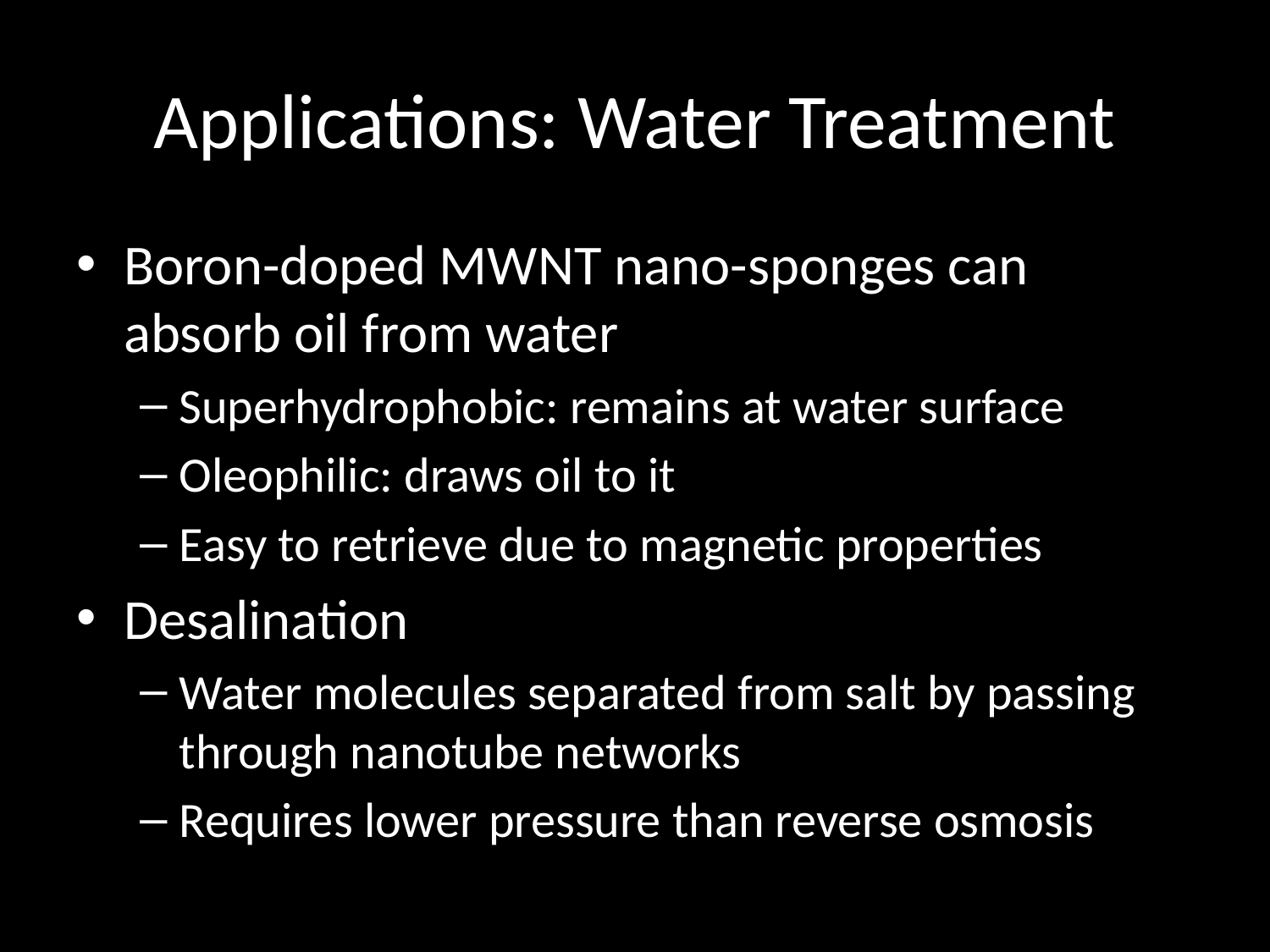

# Applications: Water Treatment
Boron-doped MWNT nano-sponges can absorb oil from water
Superhydrophobic: remains at water surface
Oleophilic: draws oil to it
Easy to retrieve due to magnetic properties
Desalination
Water molecules separated from salt by passing through nanotube networks
Requires lower pressure than reverse osmosis